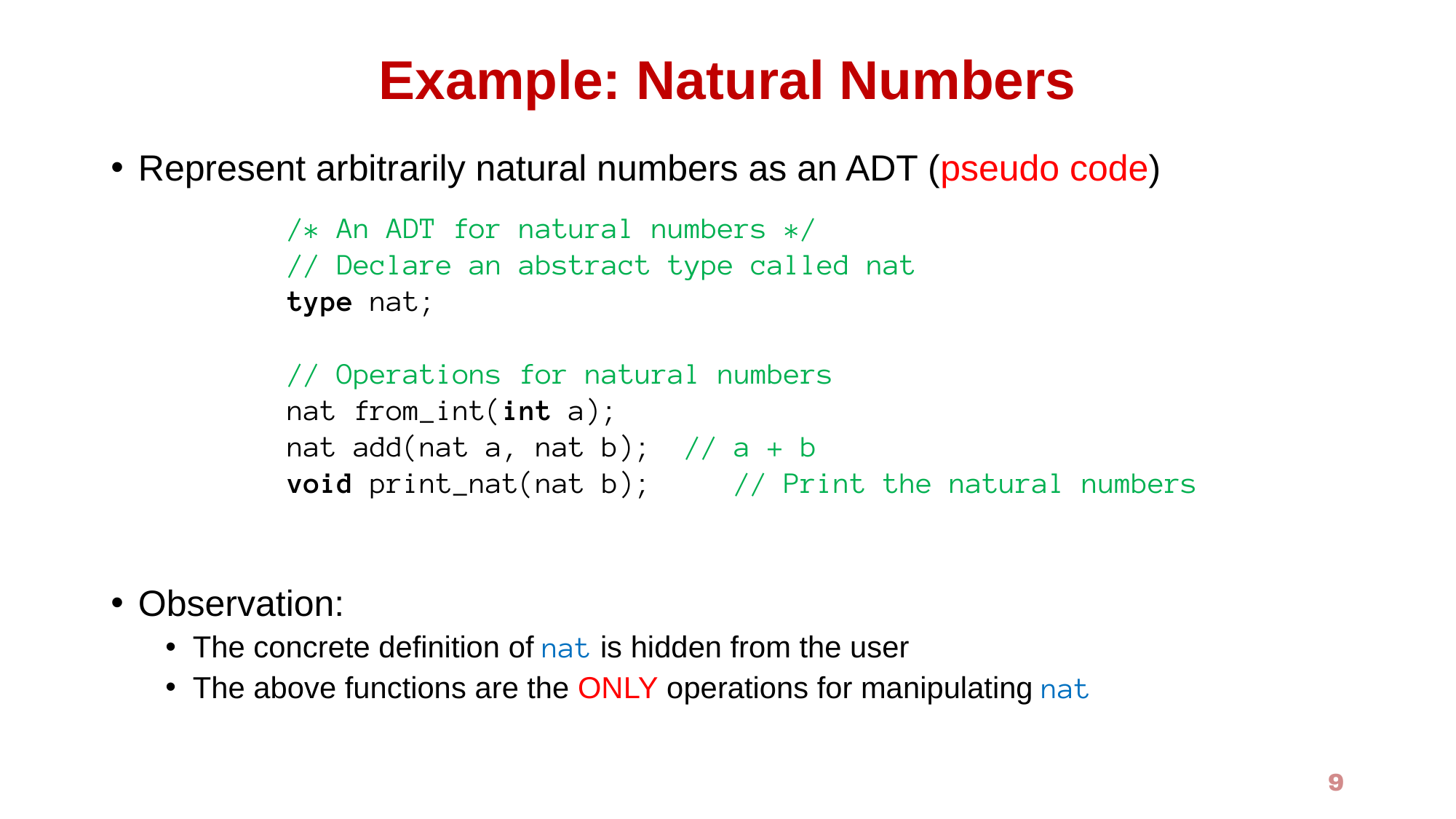

# Example: Natural Numbers
Represent arbitrarily natural numbers as an ADT (pseudo code)

Observation:
The concrete definition of nat is hidden from the user
The above functions are the ONLY operations for manipulating nat

/* An ADT for natural numbers */
// Declare an abstract type called nat
type nat;

// Operations for natural numbers
nat from_int(int a);
nat add(nat a, nat b);  // a + b
void print_nat(nat b);     // Print the natural numbers
9